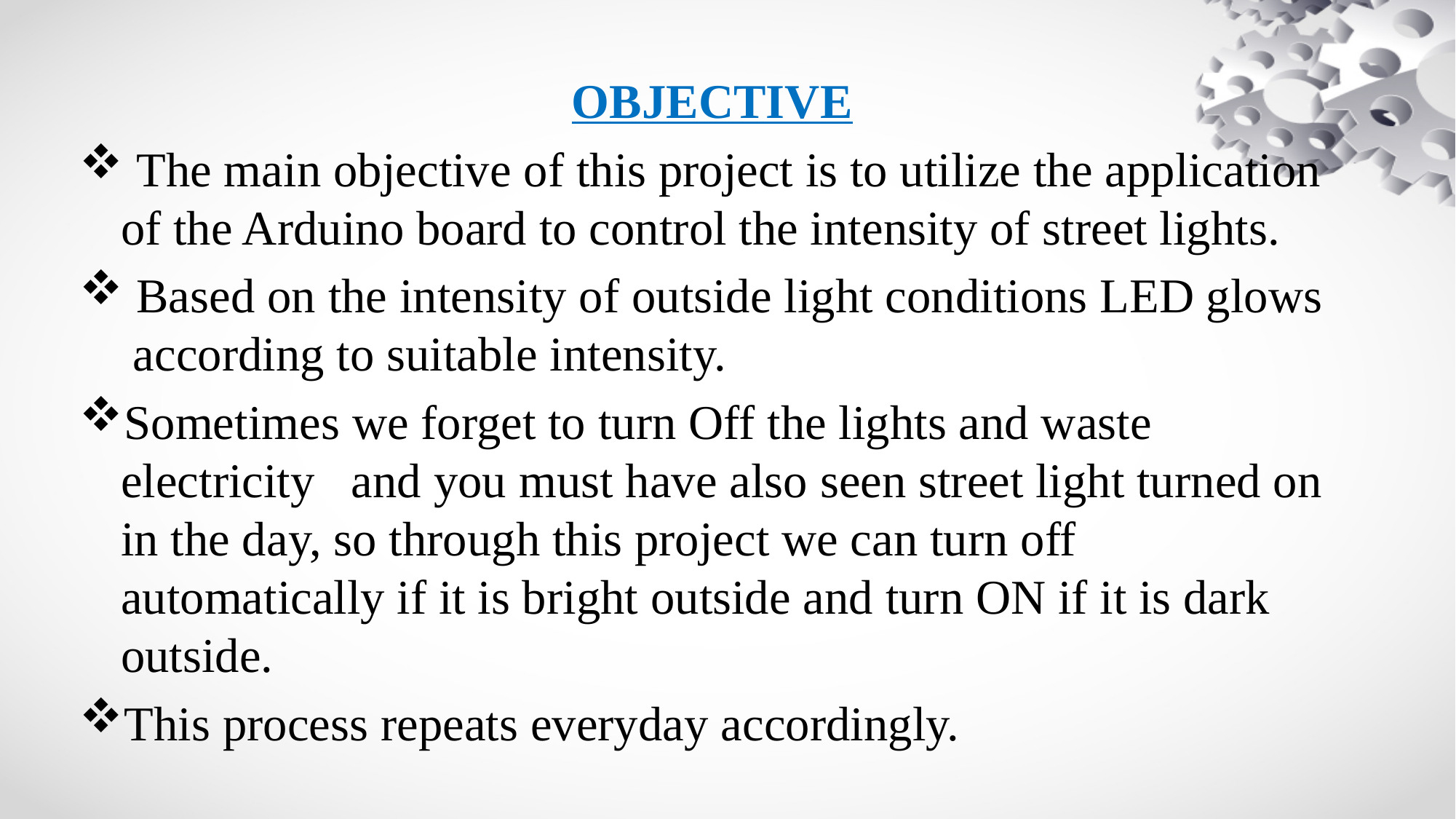

OBJECTIVE
 The main objective of this project is to utilize the application of the Arduino board to control the intensity of street lights.
 Based on the intensity of outside light conditions LED glows   according to suitable intensity.
Sometimes we forget to turn Off the lights and waste electricity   and you must have also seen street light turned on in the day, so through this project we can turn off automatically if it is bright outside and turn ON if it is dark outside.
This process repeats everyday accordingly.